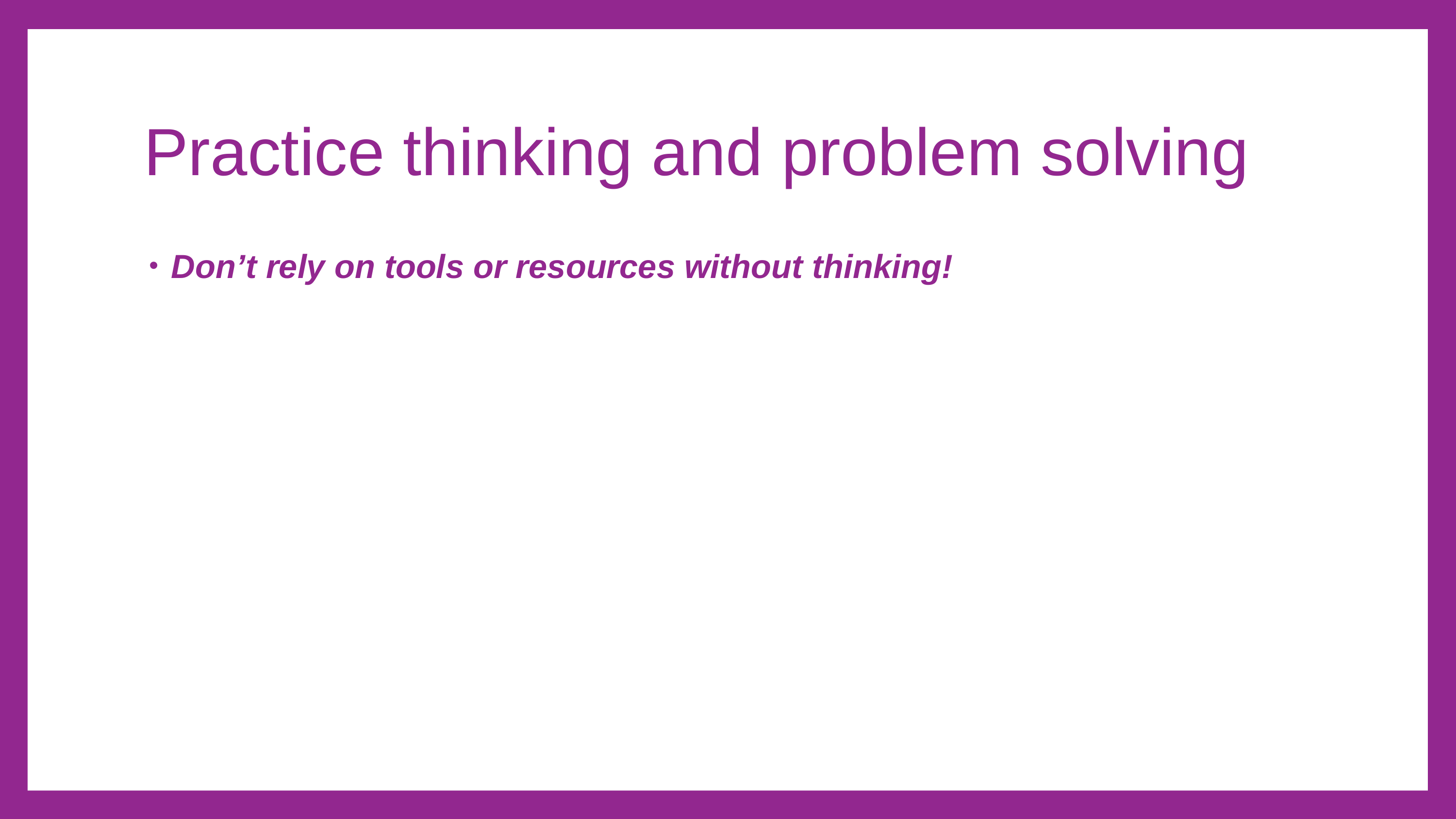

# Practice thinking and problem solving
Don’t rely on tools or resources without thinking!